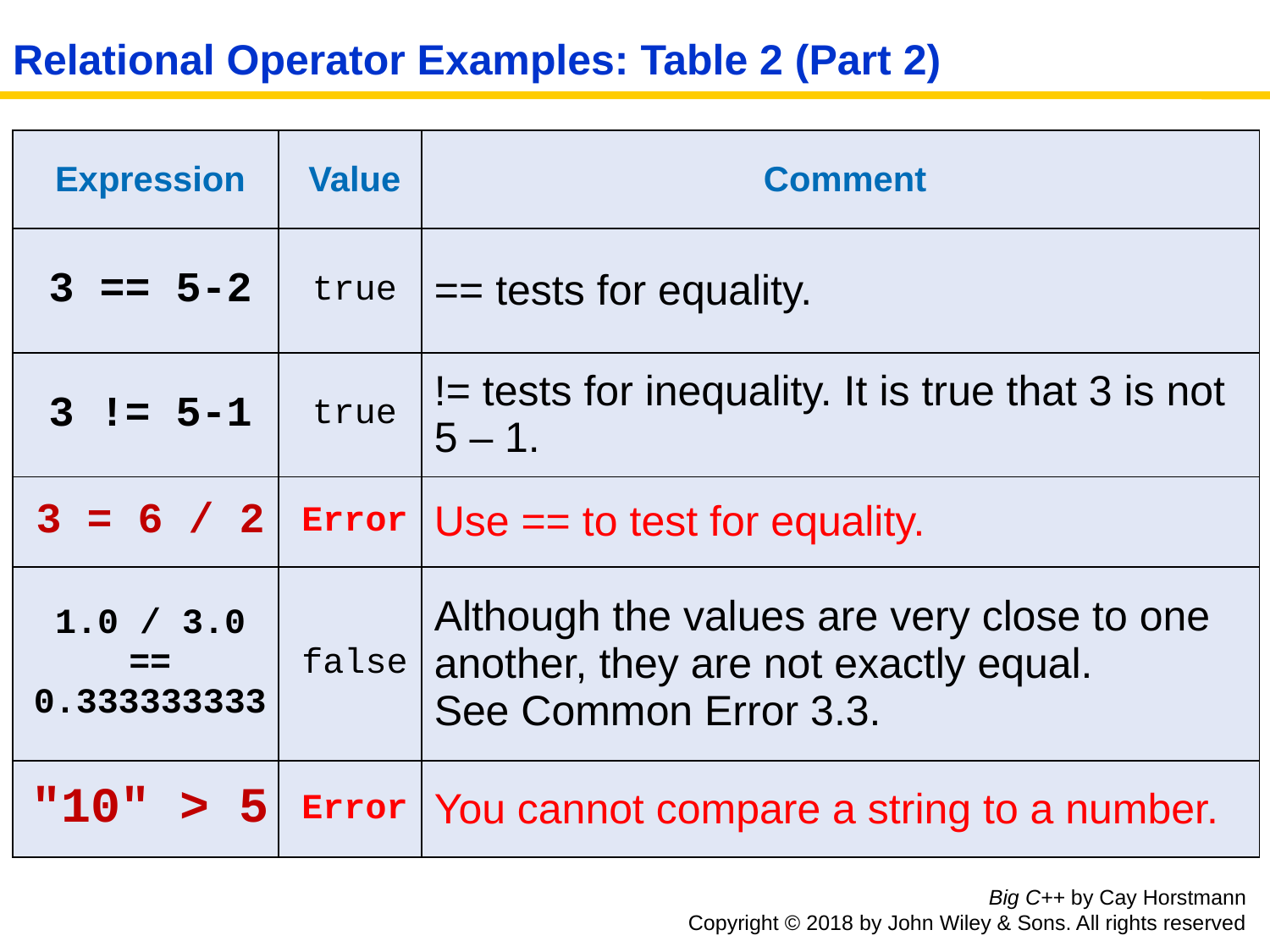

# Relational Operator Examples: Table 2 (Part 2)
| Expression | Value | Comment |
| --- | --- | --- |
| 3 == 5-2 | true | == tests for equality. |
| 3 != 5-1 | true | != tests for inequality. It is true that 3 is not 5 – 1. |
| 3 = 6 / 2 | Error | Use == to test for equality. |
| 1.0 / 3.0 == 0.333333333 | false | Although the values are very close to one another, they are not exactly equal. See Common Error 3.3. |
| "10" > 5 | Error | You cannot compare a string to a number. |

Big C++ by Cay Horstmann
Copyright © 2018 by John Wiley & Sons. All rights reserved